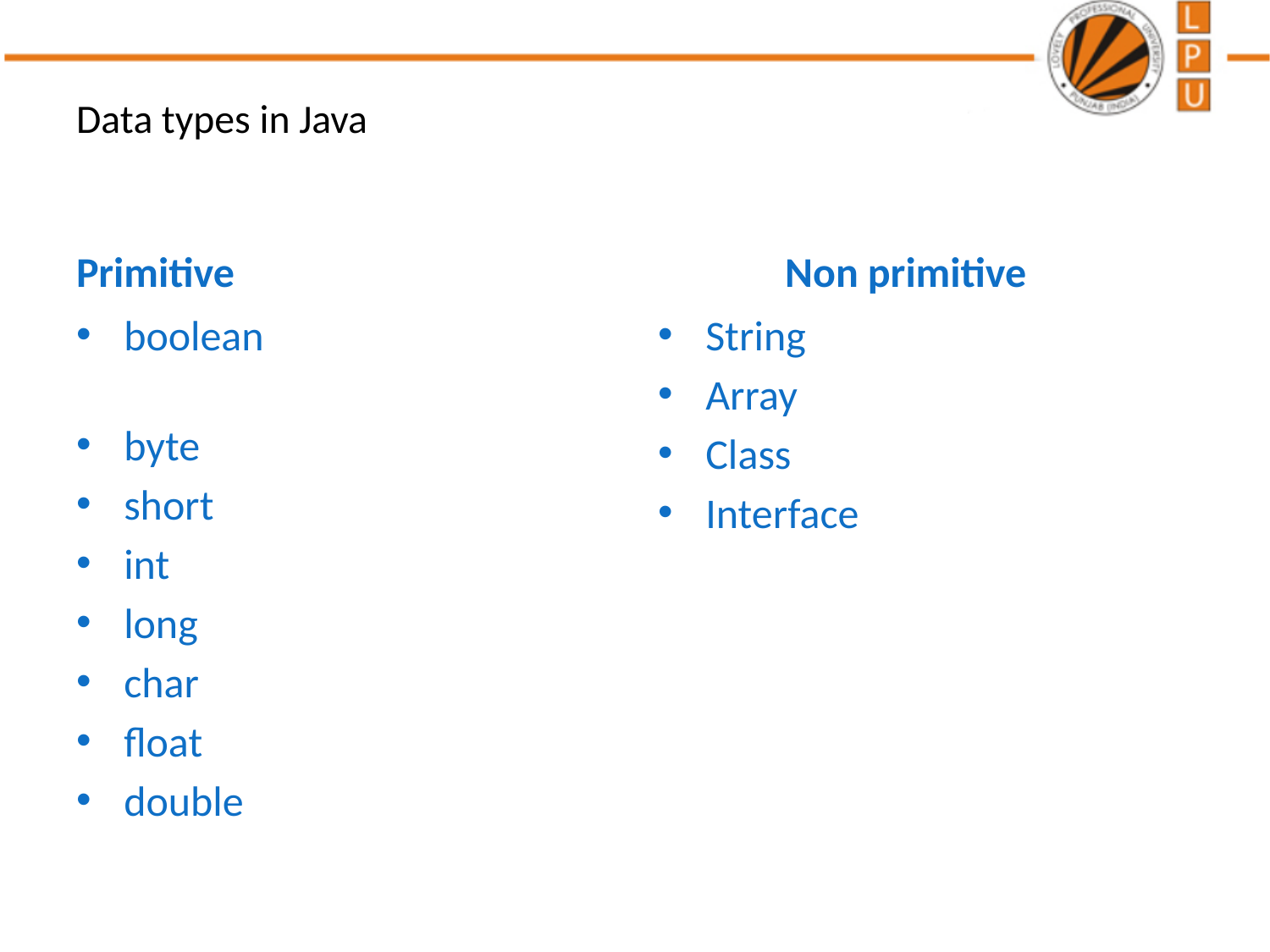

# Data types in Java
Primitive
	Non primitive
boolean
byte
short
int
long
char
float
double

String
Array
Class
Interface